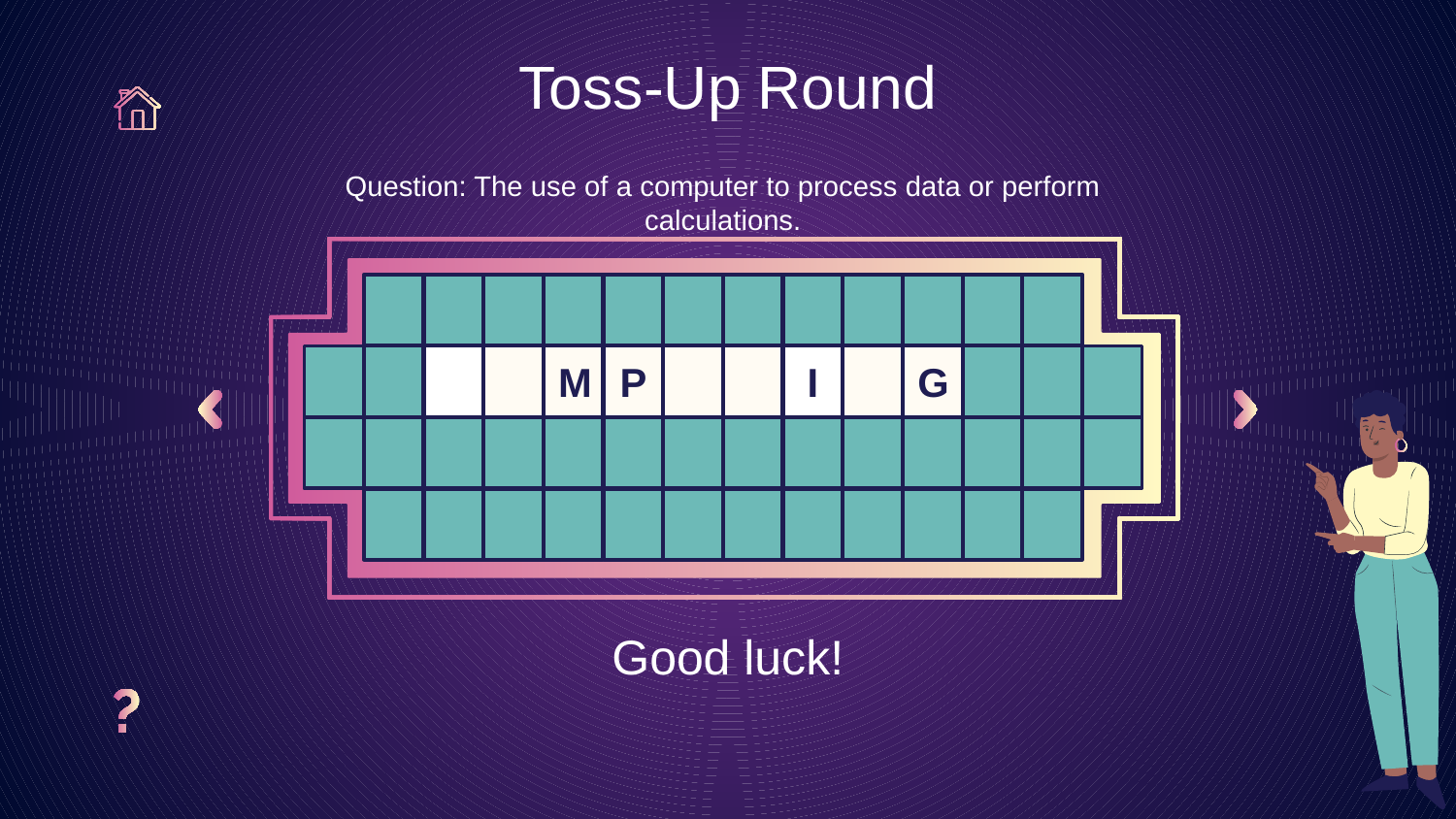

# Toss-Up Round

Question: The use of a computer to process data or perform calculations.

M
P

G

I

A
P
L
A
C
E
L
I
K
E

N
O
O
T
H
E
R

Good luck!